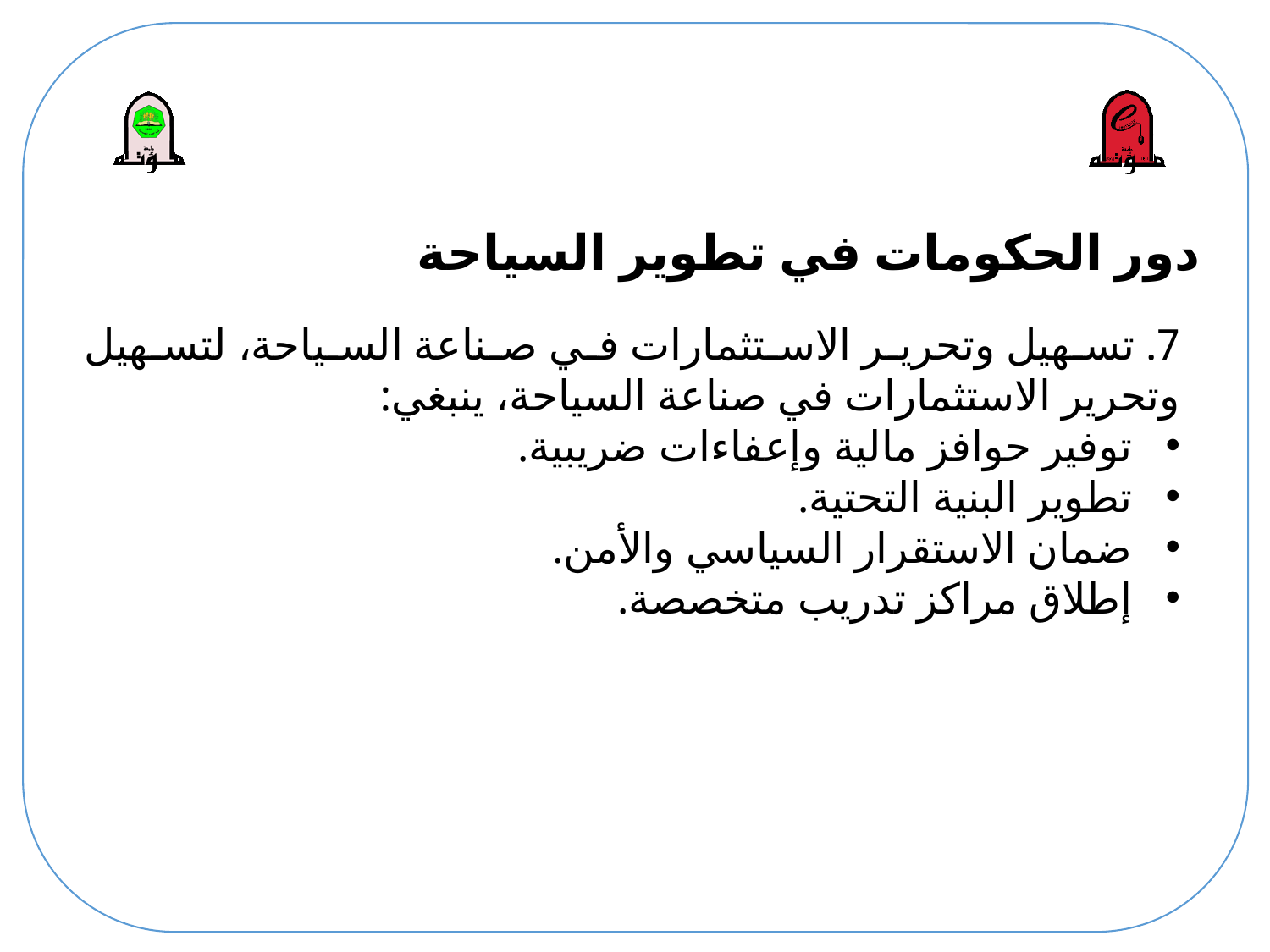

# دور الحكومات في تطوير السياحة
7. تسهيل وتحرير الاستثمارات في صناعة السياحة، لتسهيل وتحرير الاستثمارات في صناعة السياحة، ينبغي:
توفير حوافز مالية وإعفاءات ضريبية.
تطوير البنية التحتية.
ضمان الاستقرار السياسي والأمن.
إطلاق مراكز تدريب متخصصة.